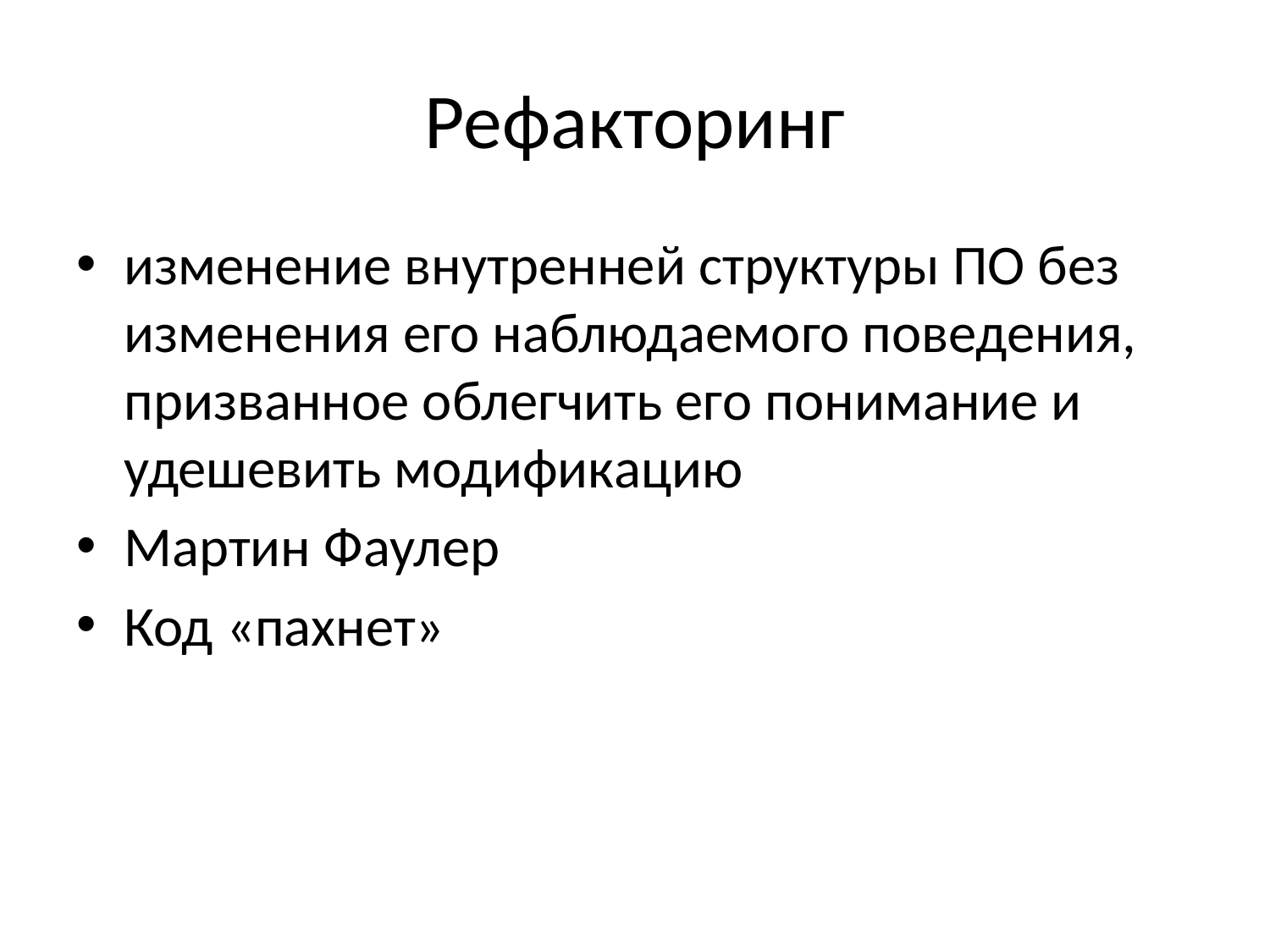

# Рефакторинг
изменение внутренней структуры ПО без изменения его наблюдаемого поведения, призванное облегчить его понимание и удешевить модификацию
Мартин Фаулер
Код «пахнет»